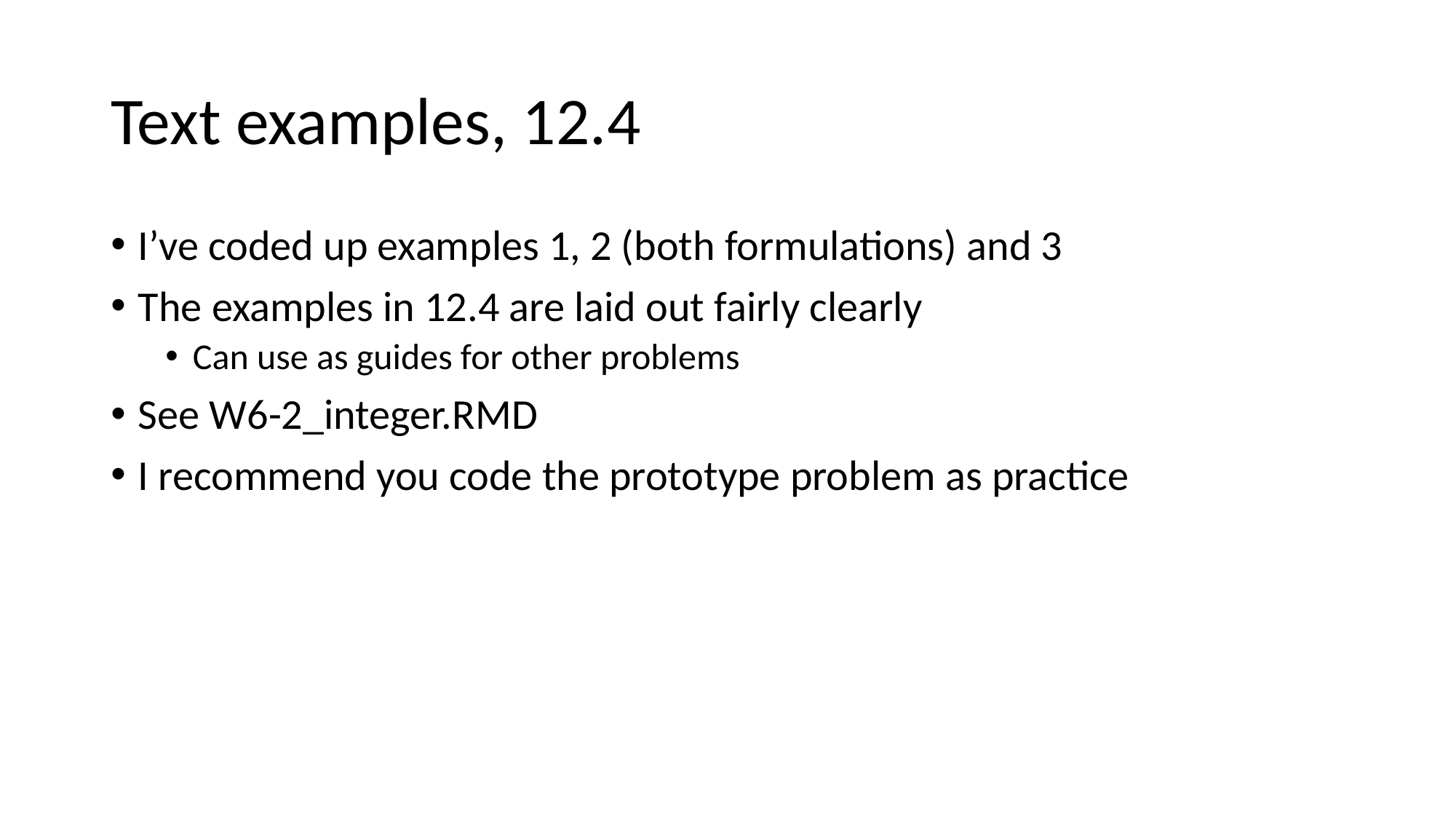

# Text examples, 12.4
I’ve coded up examples 1, 2 (both formulations) and 3
The examples in 12.4 are laid out fairly clearly
Can use as guides for other problems
See W6-2_integer.RMD
I recommend you code the prototype problem as practice